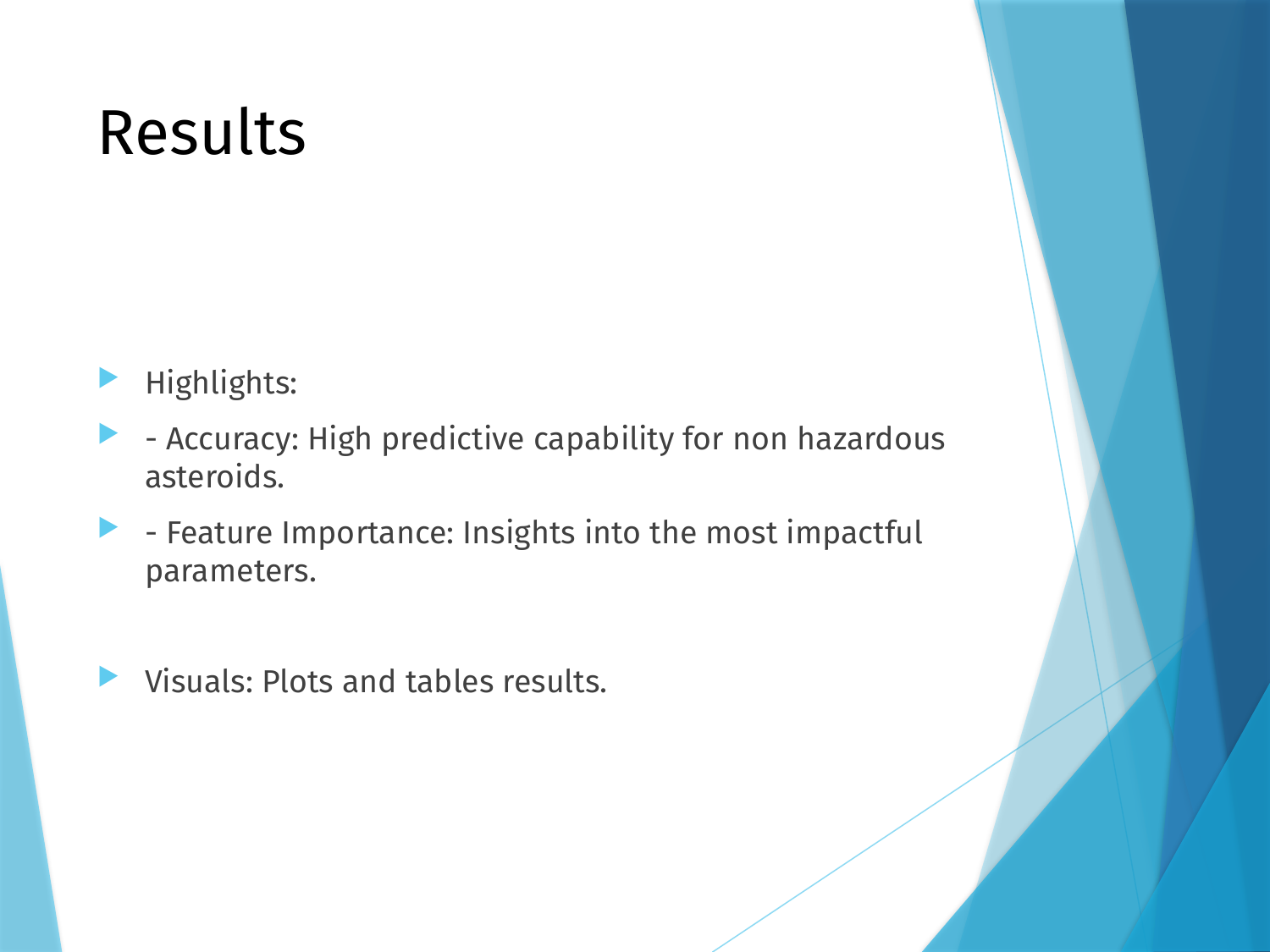

# Results

Highlights:
- Accuracy: High predictive capability for non hazardous asteroids.
- Feature Importance: Insights into the most impactful parameters.

Visuals: Plots and tables results.